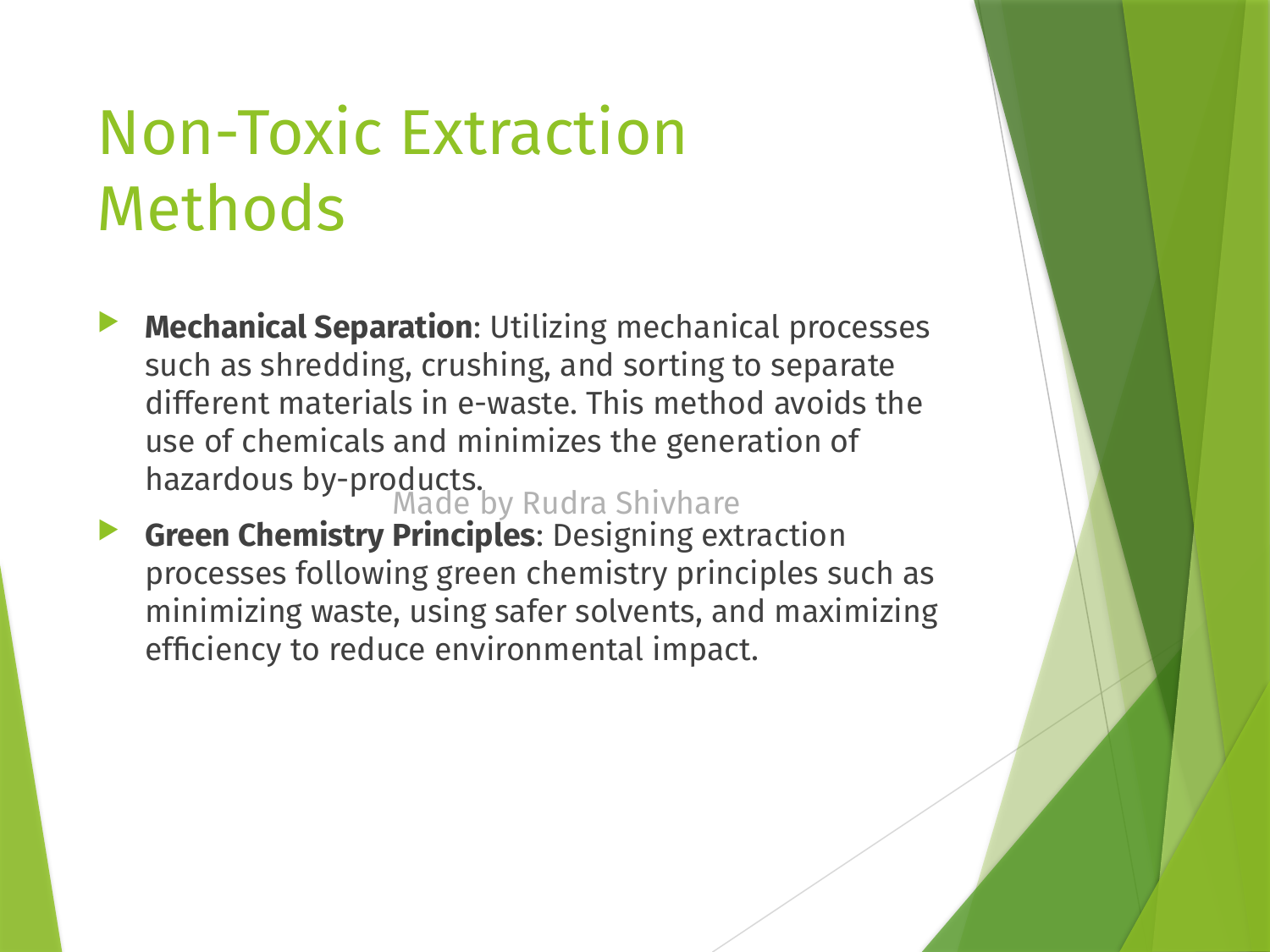

# Non-Toxic Extraction Methods
Mechanical Separation: Utilizing mechanical processes such as shredding, crushing, and sorting to separate different materials in e-waste. This method avoids the use of chemicals and minimizes the generation of hazardous by-products.
Green Chemistry Principles: Designing extraction processes following green chemistry principles such as minimizing waste, using safer solvents, and maximizing efficiency to reduce environmental impact.
Made by Rudra Shivhare